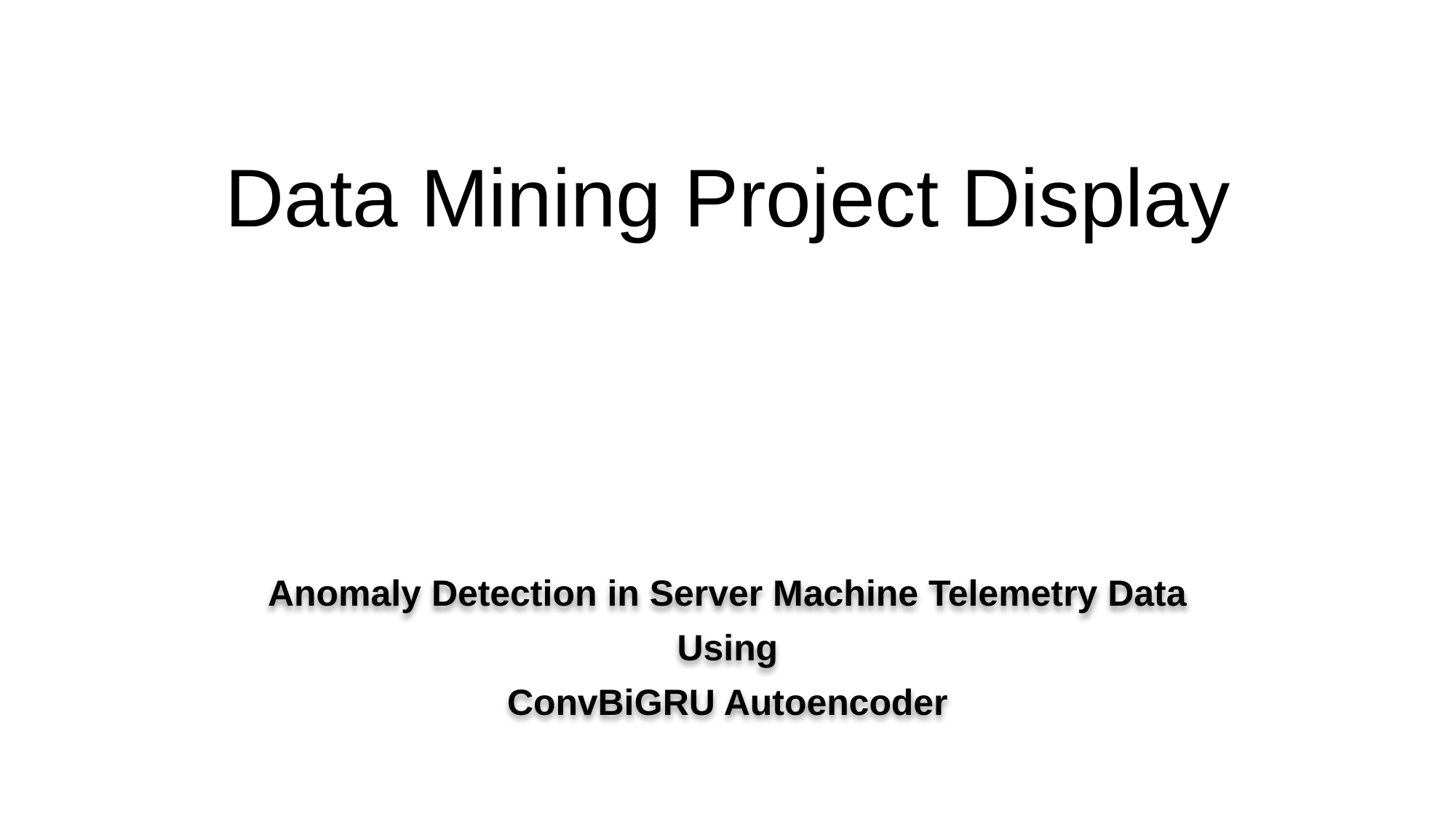

Data Mining Project Display
Anomaly Detection in Server Machine Telemetry Data
Using
ConvBiGRU Autoencoder